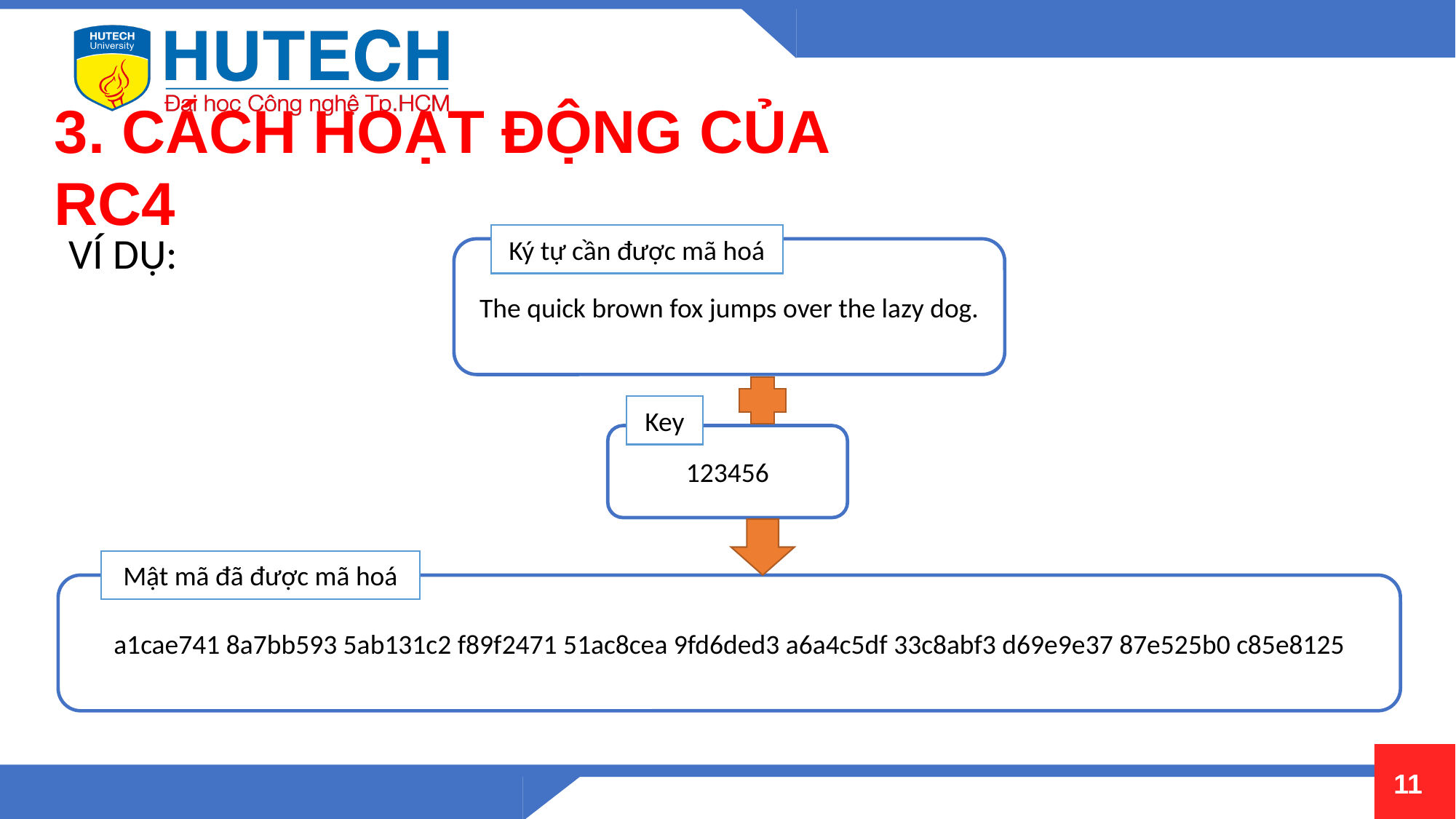

3. CÁCH HOẠT ĐỘNG CỦA RC4
VÍ DỤ:
Ký tự cần được mã hoá
The quick brown fox jumps over the lazy dog.

Key
123456

Mật mã đã được mã hoá
a1cae741 8a7bb593 5ab131c2 f89f2471 51ac8cea 9fd6ded3 a6a4c5df 33c8abf3 d69e9e37 87e525b0 c85e8125